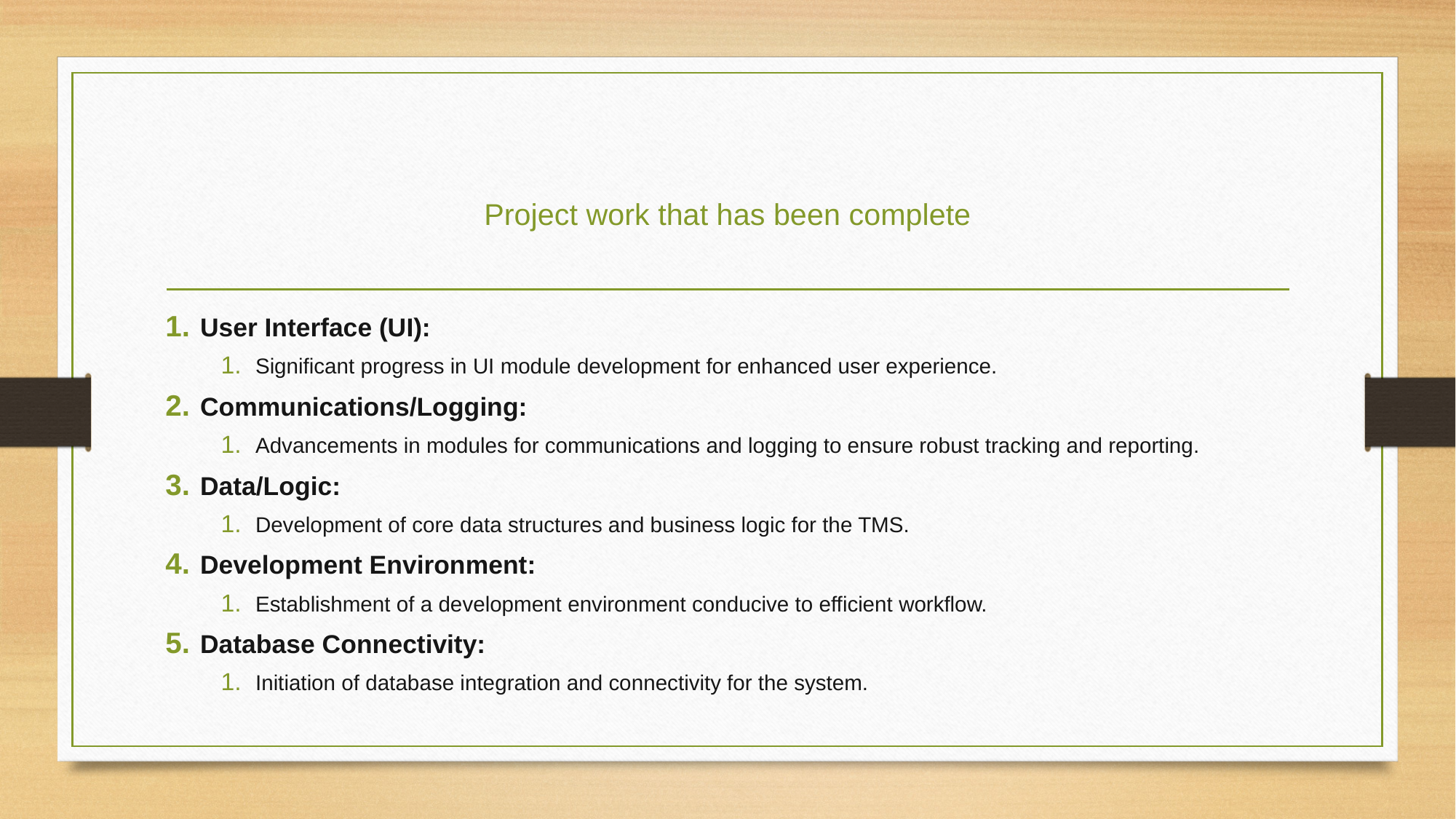

# Project work that has been complete
User Interface (UI):
Significant progress in UI module development for enhanced user experience.
Communications/Logging:
Advancements in modules for communications and logging to ensure robust tracking and reporting.
Data/Logic:
Development of core data structures and business logic for the TMS.
Development Environment:
Establishment of a development environment conducive to efficient workflow.
Database Connectivity:
Initiation of database integration and connectivity for the system.